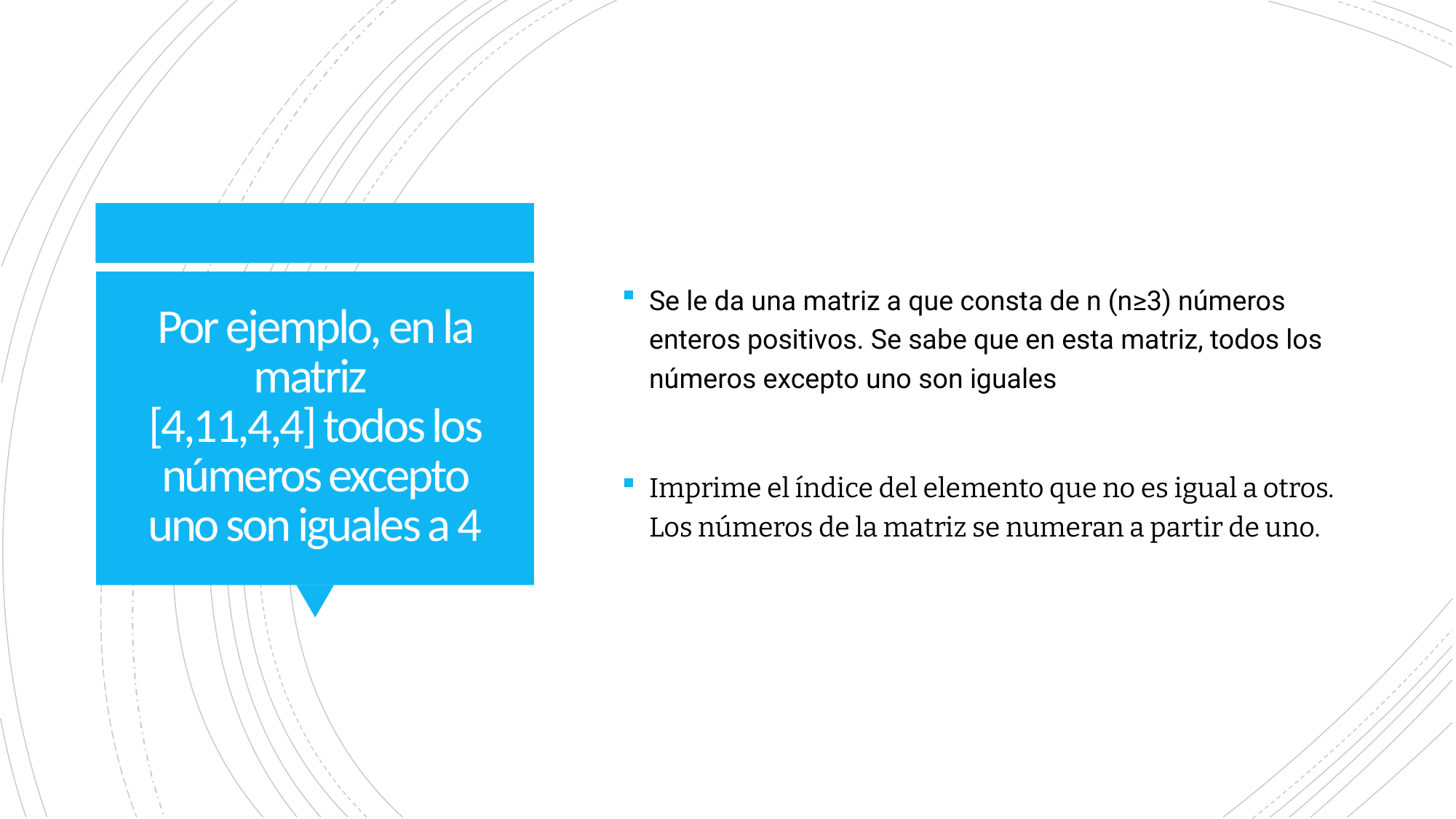

Se le da una matriz a que consta de n (n≥3) números enteros positivos. Se sabe que en esta matriz, todos los números excepto uno son iguales

Imprime el índice del elemento que no es igual a otros. Los números de la matriz se numeran a partir de uno.
# Por ejemplo, en la matriz [4,11,4,4] todos los números excepto uno son iguales a 4